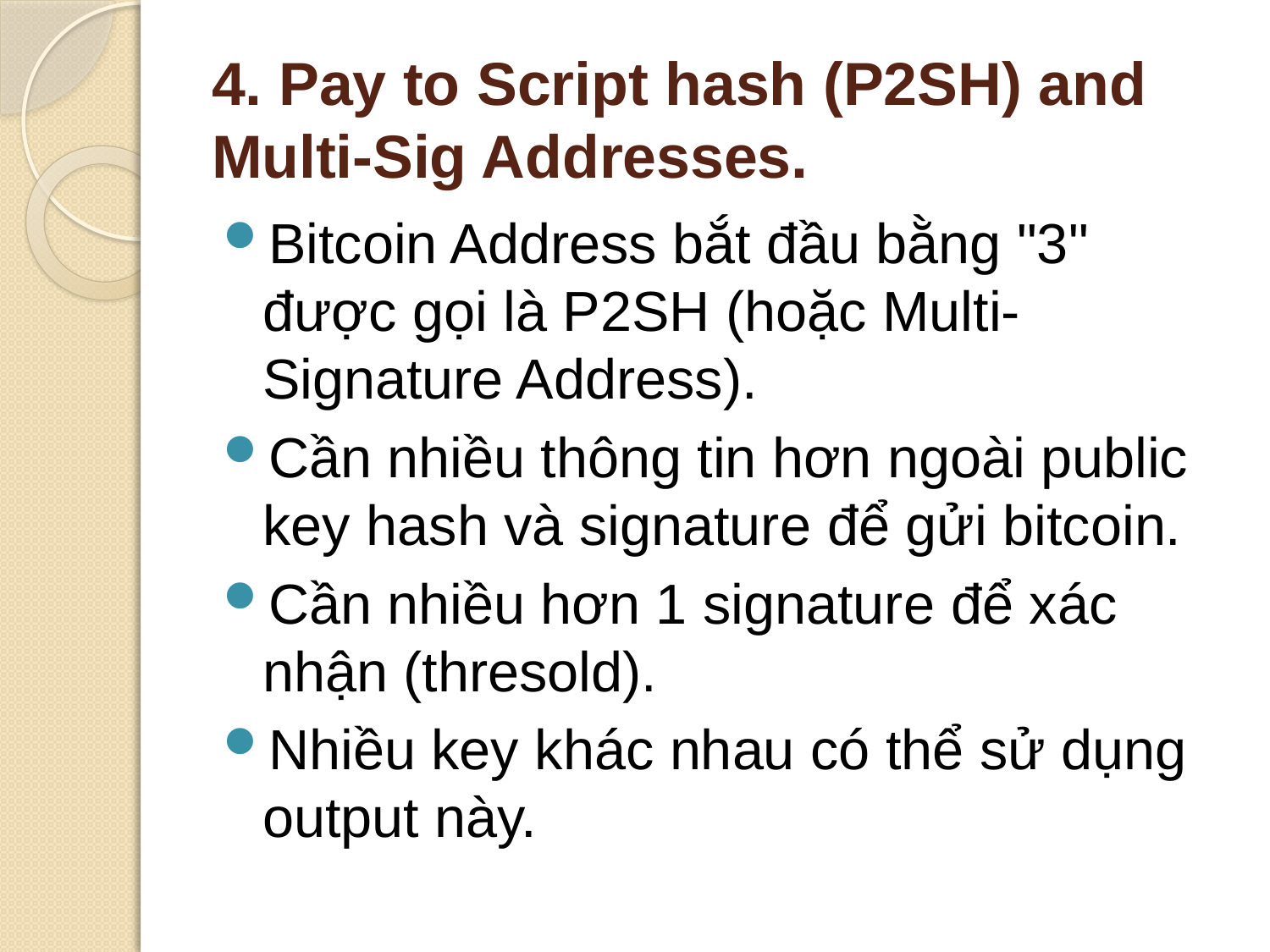

# 4. Pay to Script hash (P2SH) and Multi-Sig Addresses.
Bitcoin Address bắt đầu bằng "3" được gọi là P2SH (hoặc Multi-Signature Address).
Cần nhiều thông tin hơn ngoài public key hash và signature để gửi bitcoin.
Cần nhiều hơn 1 signature để xác nhận (thresold).
Nhiều key khác nhau có thể sử dụng output này.